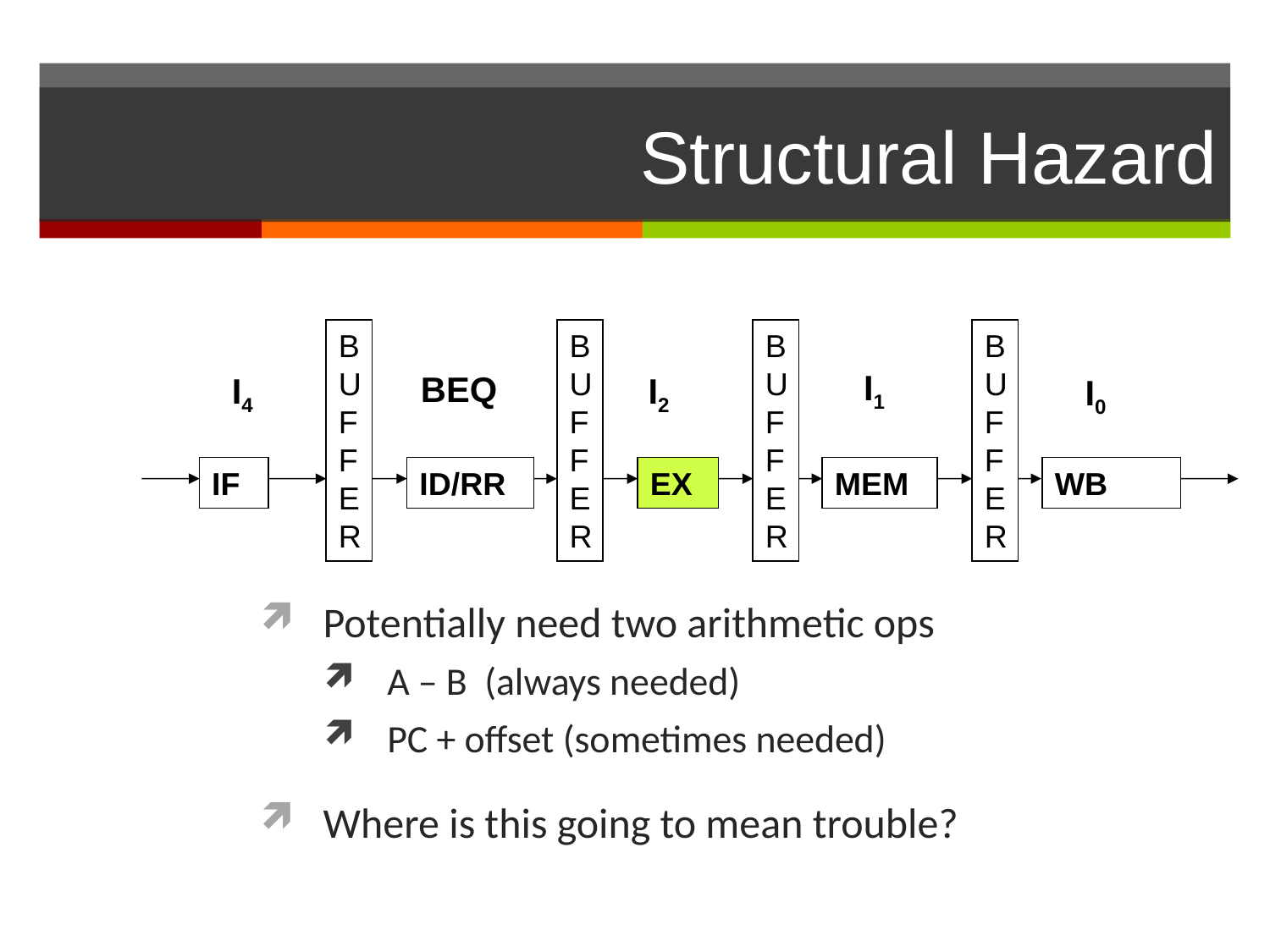

# Structural Hazard
B
UF
F
E
R
B
UF
F
E
R
B
UF
F
E
R
B
UF
F
E
R
I1
BEQ
I4
I2
I0
IF
ID/RR
EX
MEM
WB

Potentially need two arithmetic ops
A – B  (always needed)
PC + offset (sometimes needed)
Where is this going to mean trouble?